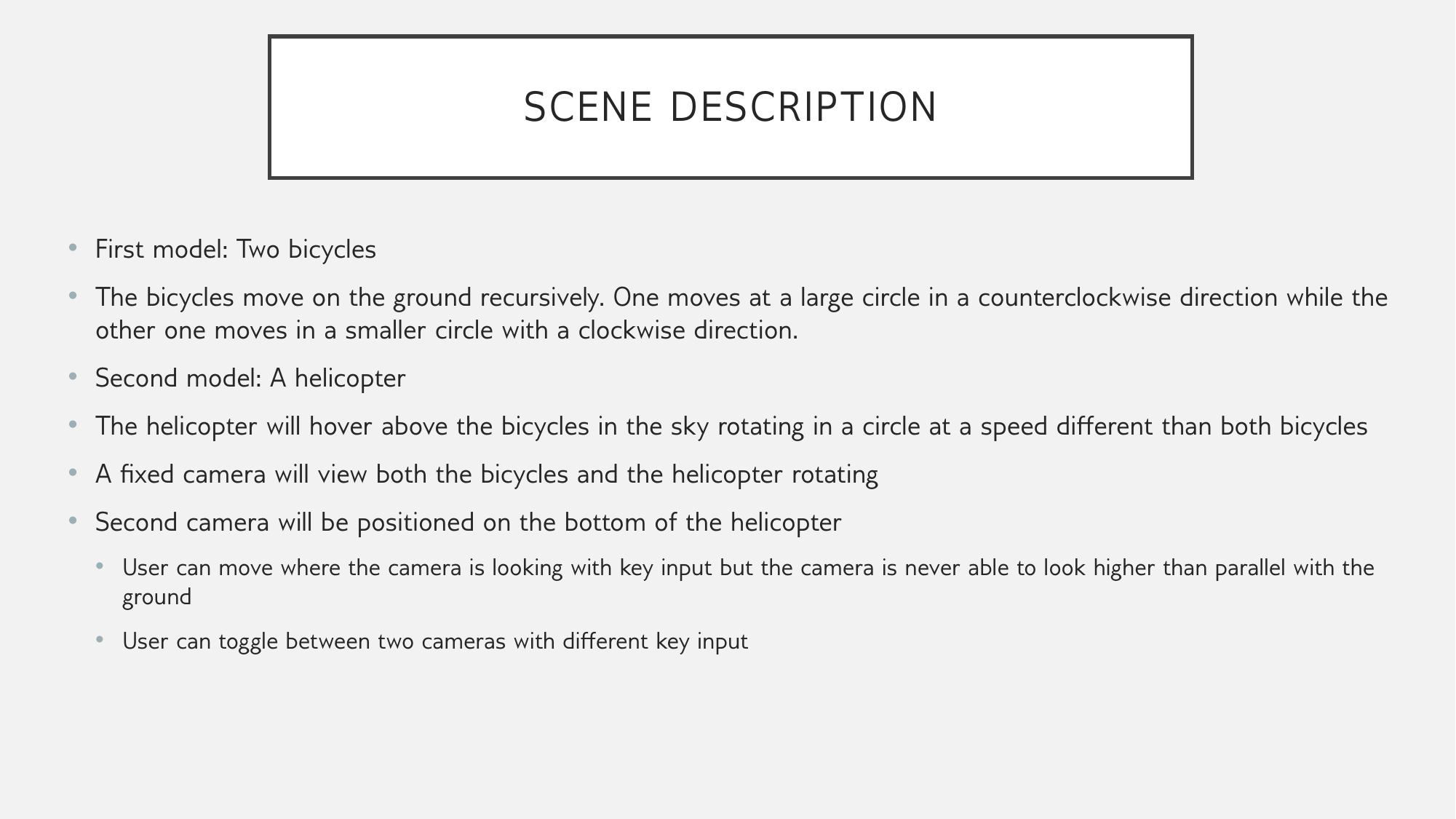

# Scene Description
First model: Two bicycles
The bicycles move on the ground recursively. One moves at a large circle in a counterclockwise direction while the other one moves in a smaller circle with a clockwise direction.
Second model: A helicopter
The helicopter will hover above the bicycles in the sky rotating in a circle at a speed different than both bicycles
A fixed camera will view both the bicycles and the helicopter rotating
Second camera will be positioned on the bottom of the helicopter
User can move where the camera is looking with key input but the camera is never able to look higher than parallel with the ground
User can toggle between two cameras with different key input